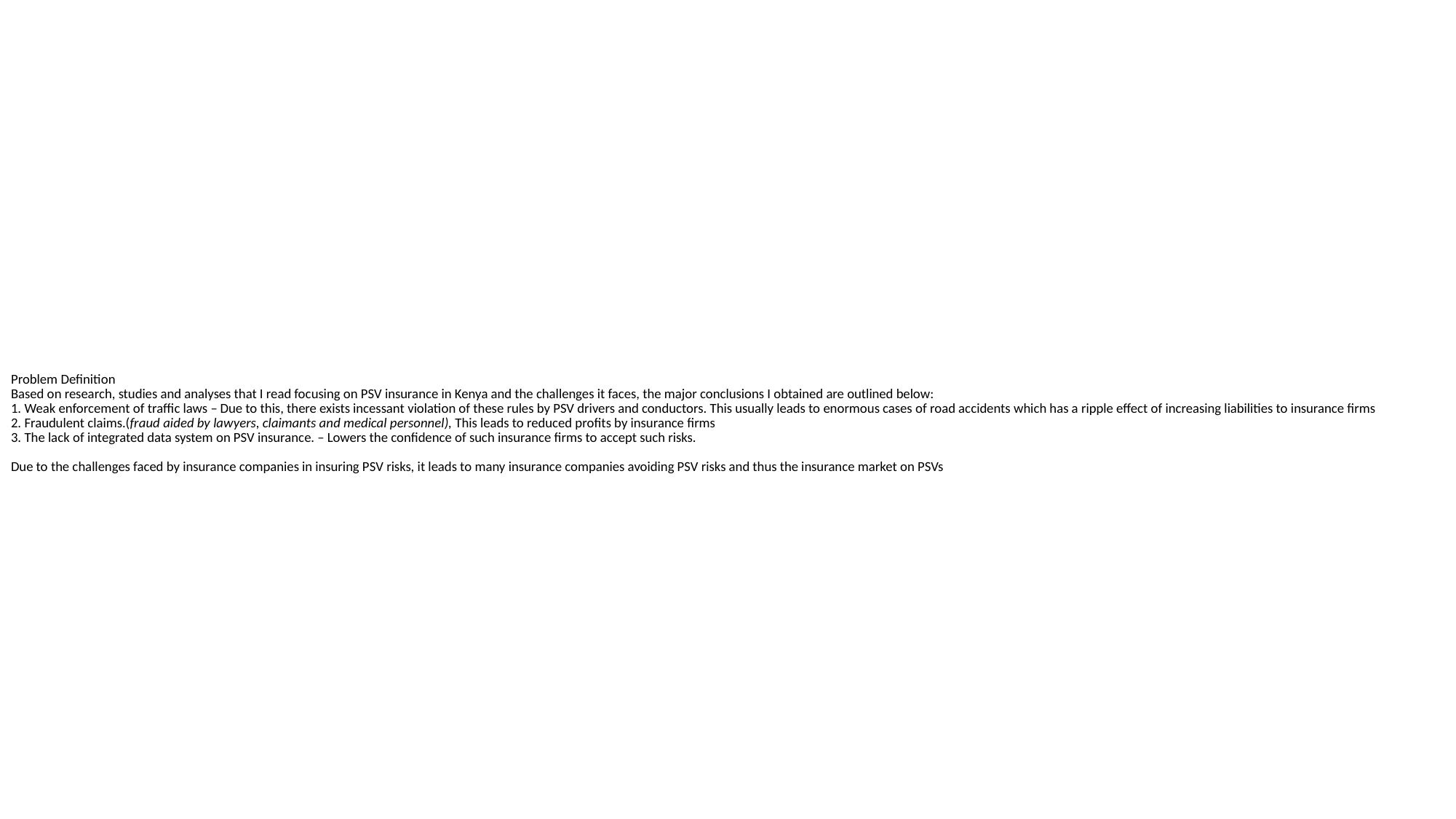

# Problem Definition Based on research, studies and analyses that I read focusing on PSV insurance in Kenya and the challenges it faces, the major conclusions I obtained are outlined below: 1. Weak enforcement of traffic laws – Due to this, there exists incessant violation of these rules by PSV drivers and conductors. This usually leads to enormous cases of road accidents which has a ripple effect of increasing liabilities to insurance firms 2. Fraudulent claims.(fraud aided by lawyers, claimants and medical personnel), This leads to reduced profits by insurance firms 3. The lack of integrated data system on PSV insurance. – Lowers the confidence of such insurance firms to accept such risks. Due to the challenges faced by insurance companies in insuring PSV risks, it leads to many insurance companies avoiding PSV risks and thus the insurance market on PSVs